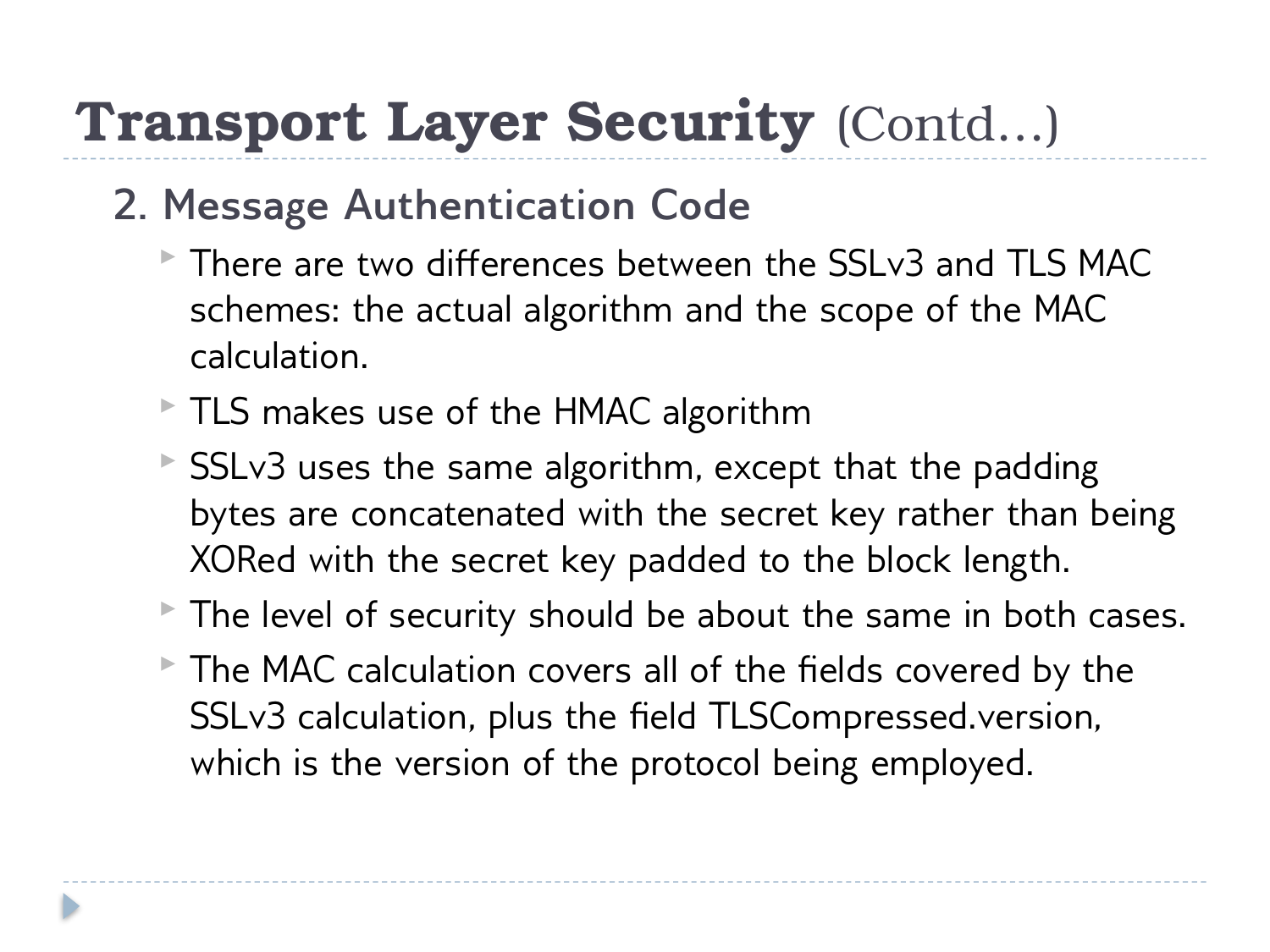

# Transport Layer Security (Contd…)
2. Message Authentication Code
There are two differences between the SSLv3 and TLS MAC schemes: the actual algorithm and the scope of the MAC calculation.
TLS makes use of the HMAC algorithm
SSLv3 uses the same algorithm, except that the padding bytes are concatenated with the secret key rather than being XORed with the secret key padded to the block length.
The level of security should be about the same in both cases.
The MAC calculation covers all of the fields covered by the SSLv3 calculation, plus the field TLSCompressed.version, which is the version of the protocol being employed.